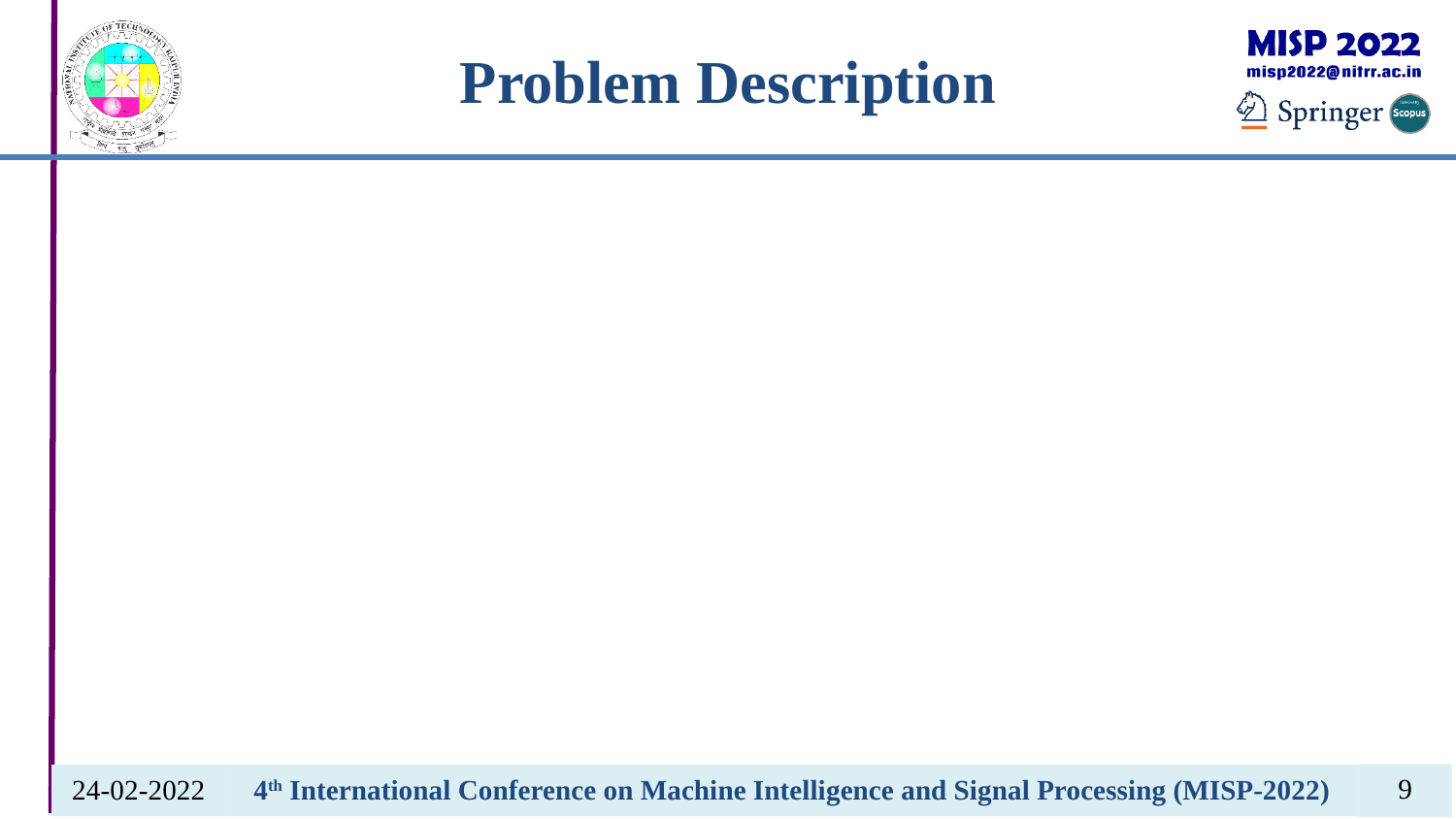

9
24-02-2022
4th International Conference on Machine Intelligence and Signal Processing (MISP-2022)